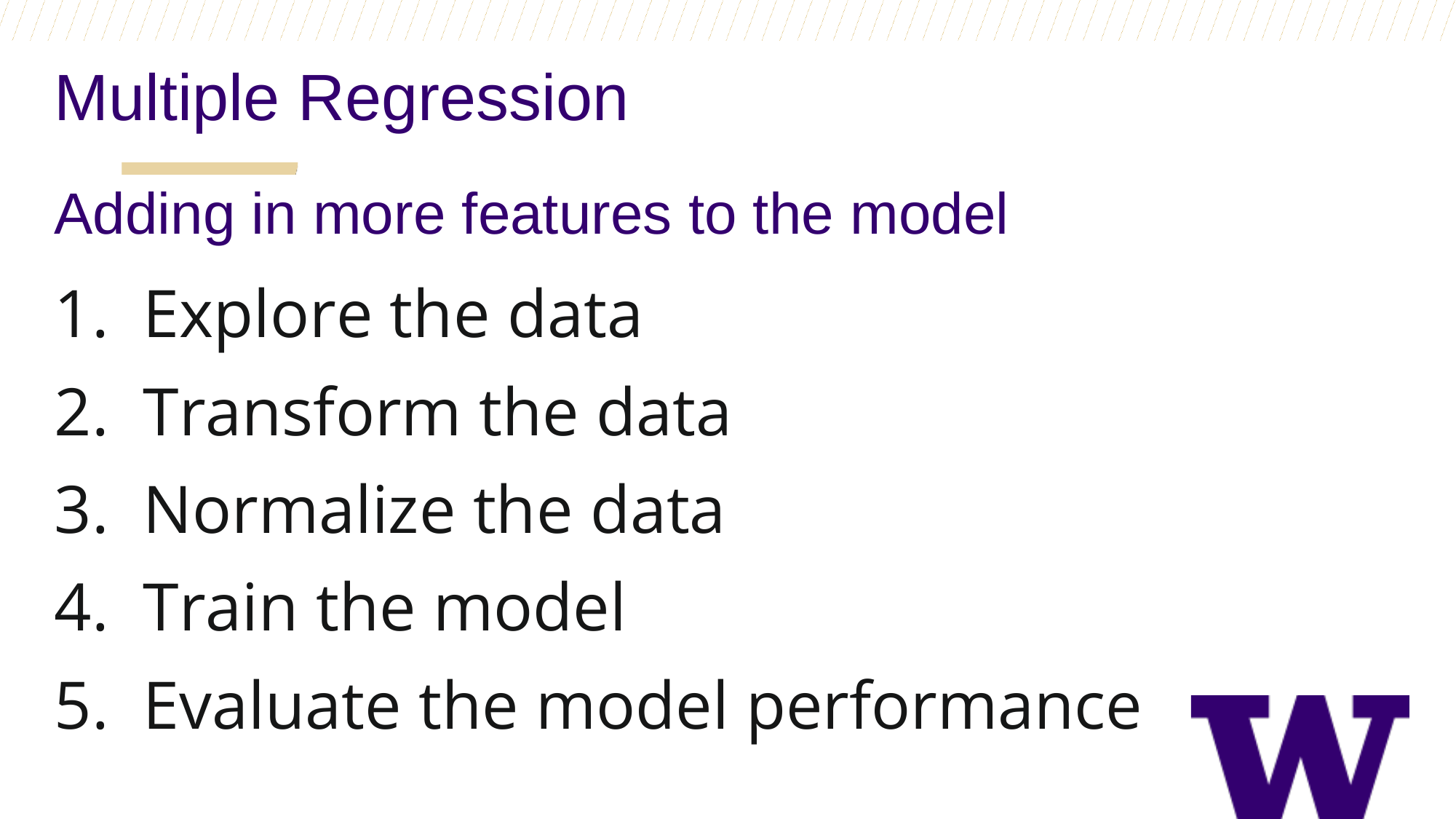

Multiple Regression
Adding in more features to the model
Explore the data
Transform the data
Normalize the data
Train the model
Evaluate the model performance